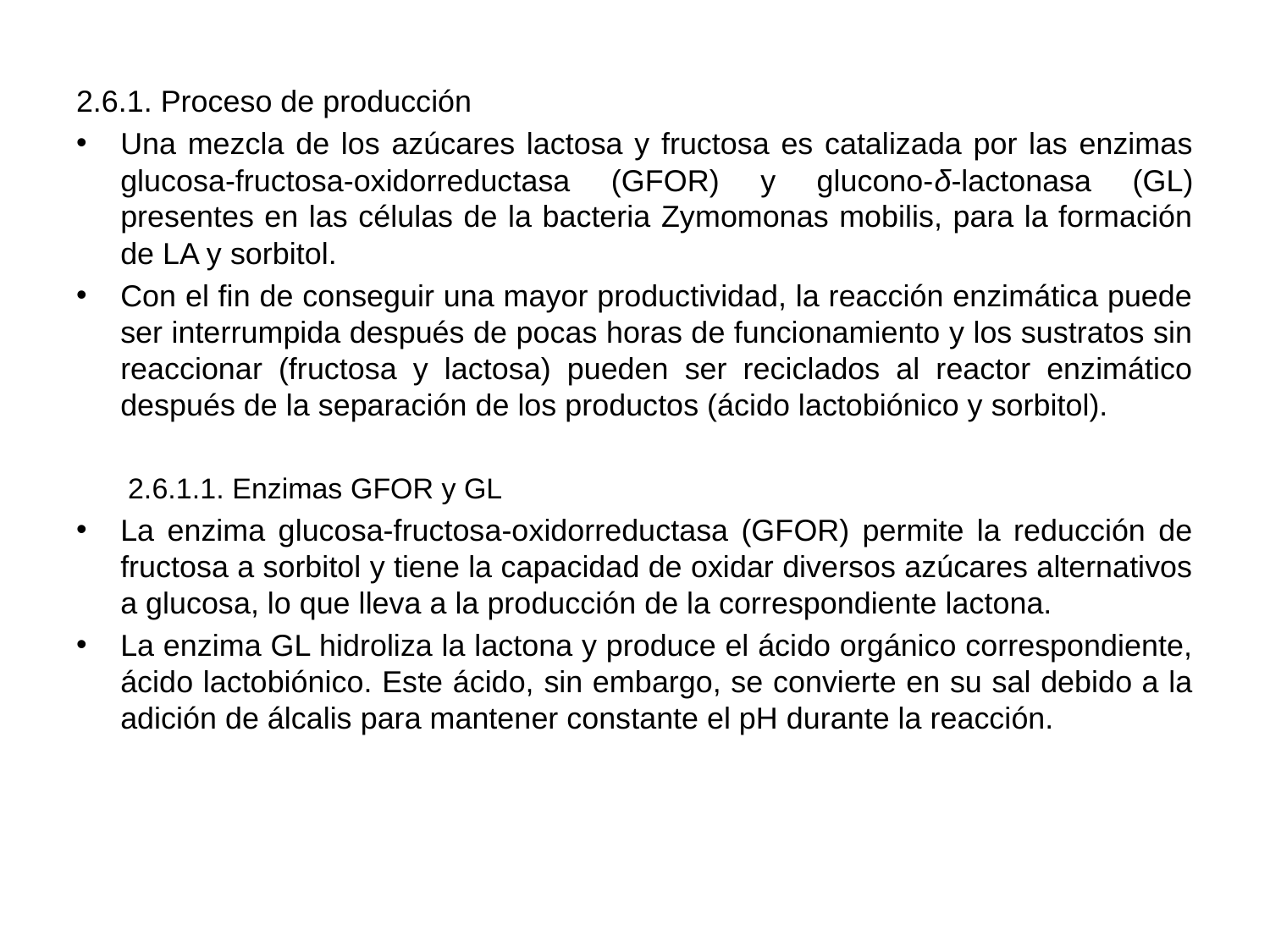

2.6.1. Proceso de producción
Una mezcla de los azúcares lactosa y fructosa es catalizada por las enzimas glucosa-fructosa-oxidorreductasa (GFOR) y glucono-δ-lactonasa (GL) presentes en las células de la bacteria Zymomonas mobilis, para la formación de LA y sorbitol.
Con el fin de conseguir una mayor productividad, la reacción enzimática puede ser interrumpida después de pocas horas de funcionamiento y los sustratos sin reaccionar (fructosa y lactosa) pueden ser reciclados al reactor enzimático después de la separación de los productos (ácido lactobiónico y sorbitol).

2.6.1.1. Enzimas GFOR y GL
La enzima glucosa-fructosa-oxidorreductasa (GFOR) permite la reducción de fructosa a sorbitol y tiene la capacidad de oxidar diversos azúcares alternativos a glucosa, lo que lleva a la producción de la correspondiente lactona.
La enzima GL hidroliza la lactona y produce el ácido orgánico correspondiente, ácido lactobiónico. Este ácido, sin embargo, se convierte en su sal debido a la adición de álcalis para mantener constante el pH durante la reacción.